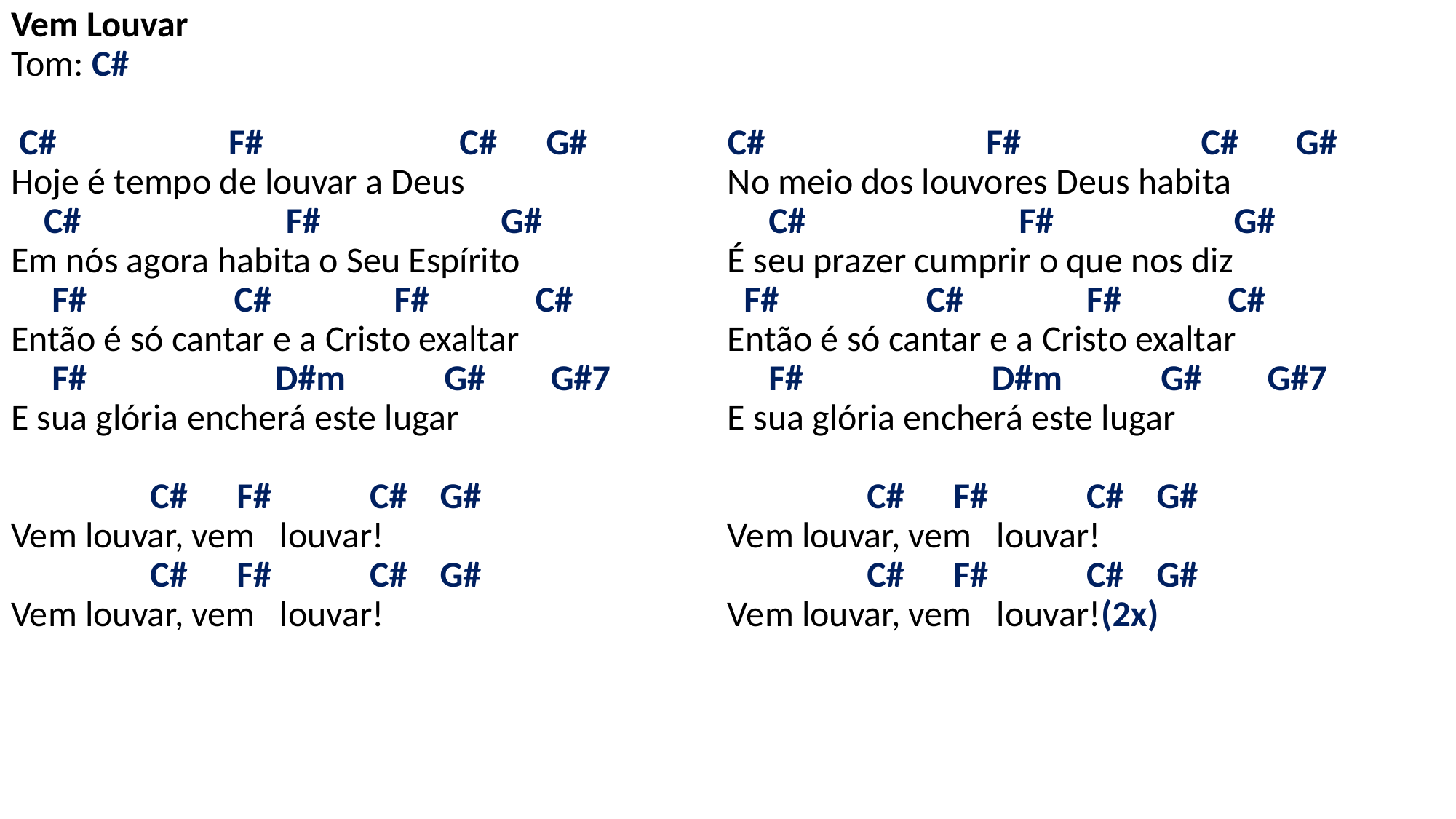

# Vem Louvar Tom: C#   C#                     F#                        C#      G# Hoje é tempo de louvar a Deus C#                         F#                      G# Em nós agora habita o Seu Espírito F#                  C#               F#             C# Então é só cantar e a Cristo exaltar F#                       D#m            G#        G#7 E sua glória encherá este lugar   C#      F#            C#    G# Vem louvar, vem   louvar! C#      F#            C#    G# Vem louvar, vem   louvar!   C#                           F#                      C#       G# No meio dos louvores Deus habita C#                          F#                      G# É seu prazer cumprir o que nos diz F#                  C#               F#             C# Então é só cantar e a Cristo exaltar F#                       D#m            G#        G#7 E sua glória encherá este lugar   C#      F#            C#    G# Vem louvar, vem   louvar! C#      F#            C#    G# Vem louvar, vem   louvar!(2x)